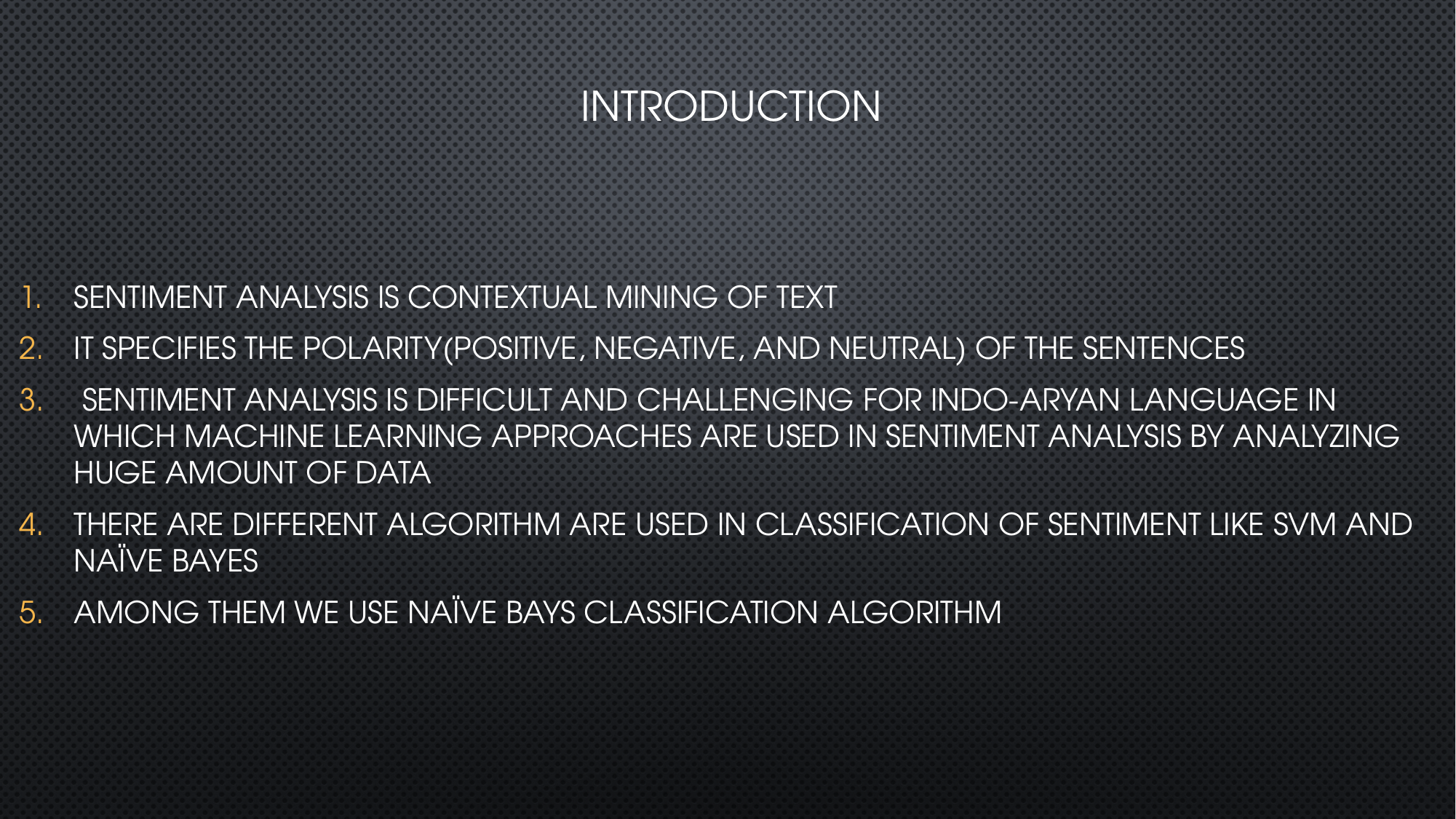

Introduction

Sentiment Analysis is contextual mining of text
It specifies the polarity(positive, negative, and neutral) of the sentences
 Sentiment analysis is difficult and challenging for Indo-Aryan language in which machine learning approaches are used in sentiment analysis by analyzing huge amount of data
There are different algorithm are used in classification of sentiment like svm and naïve bayes
Among them we use naïve bays classification algorithm